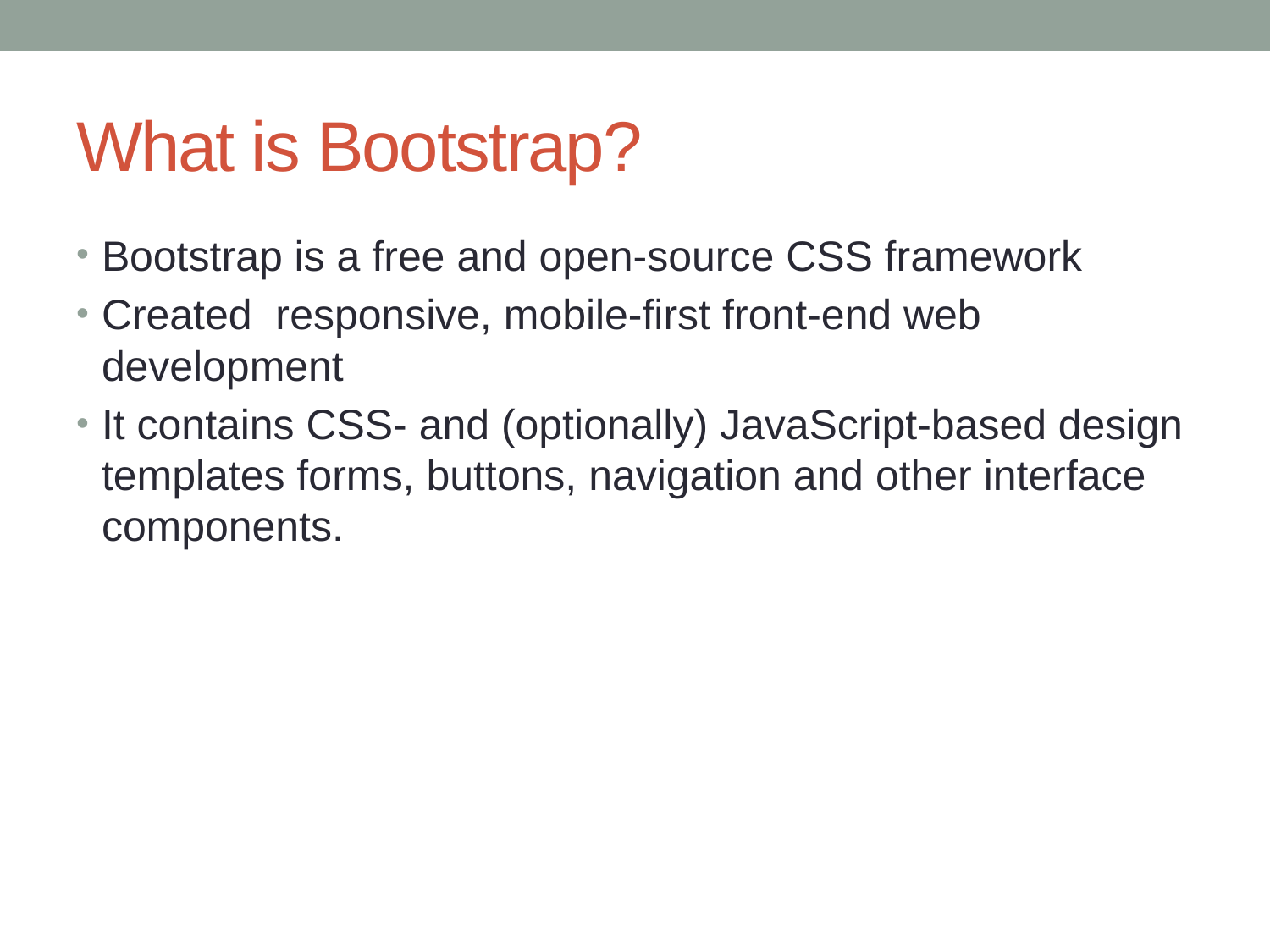

# What is Bootstrap?
Bootstrap is a free and open-source CSS framework
Created  responsive, mobile-first front-end web development
It contains CSS- and (optionally) JavaScript-based design templates forms, buttons, navigation and other interface components.